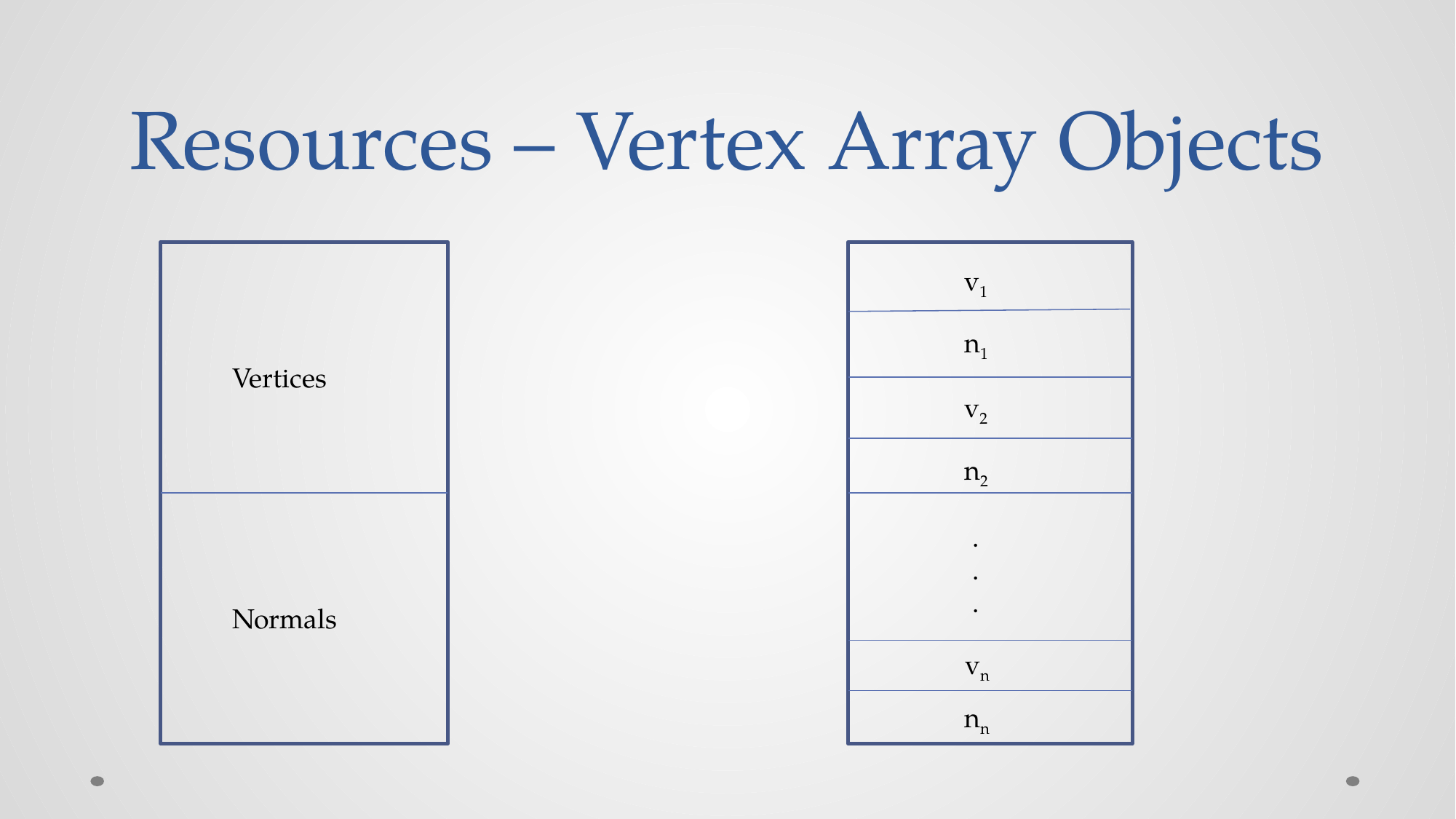

# Resources – Vertex Array Objects

v1
n1
Vertices
v2
n2
.
.
.
Normals
vn
nn